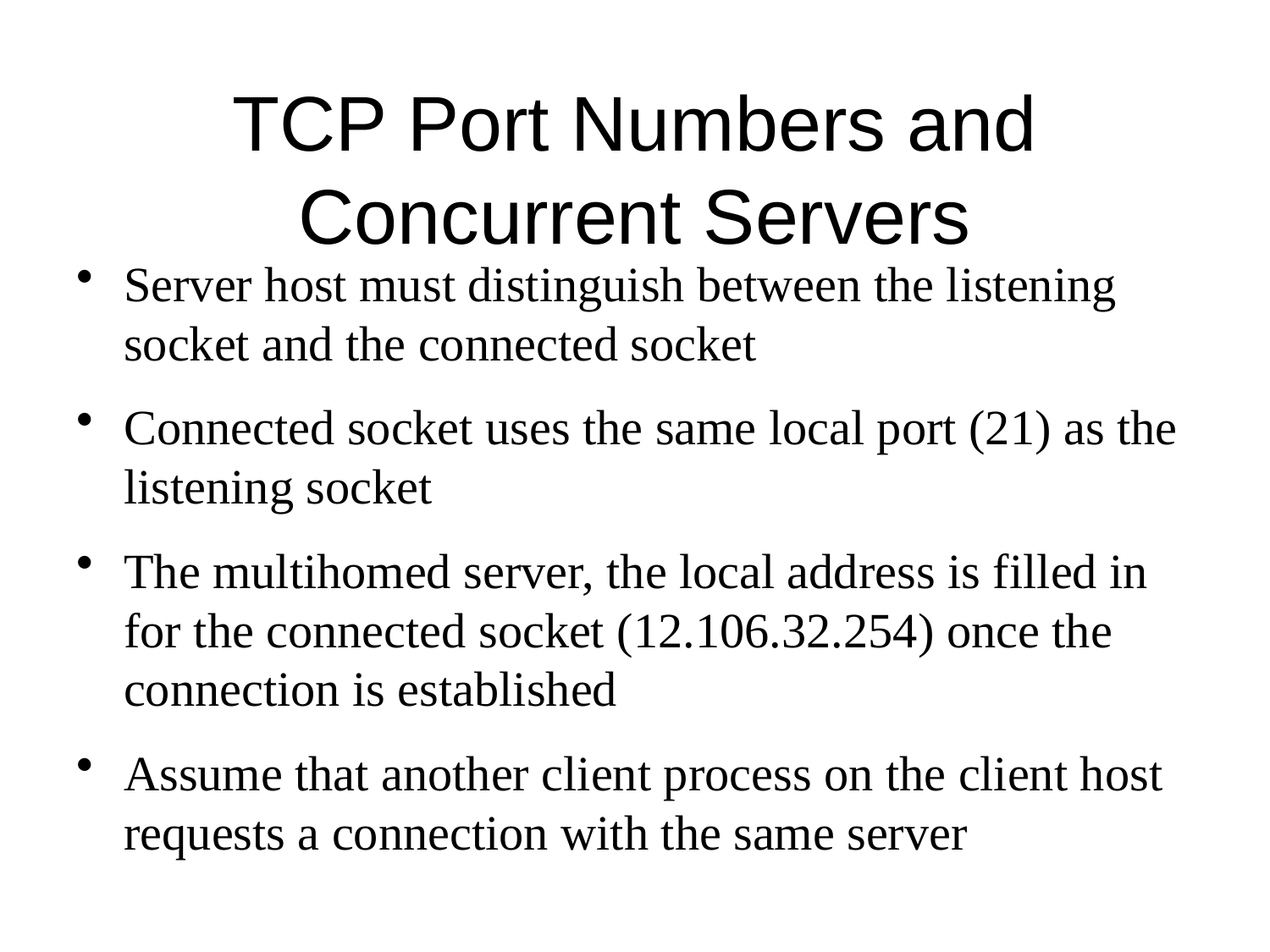

# TCP Port Numbers and Concurrent Servers
Server host must distinguish between the listening socket and the connected socket
Connected socket uses the same local port (21) as the listening socket
The multihomed server, the local address is filled in for the connected socket (12.106.32.254) once the connection is established
Assume that another client process on the client host requests a connection with the same server